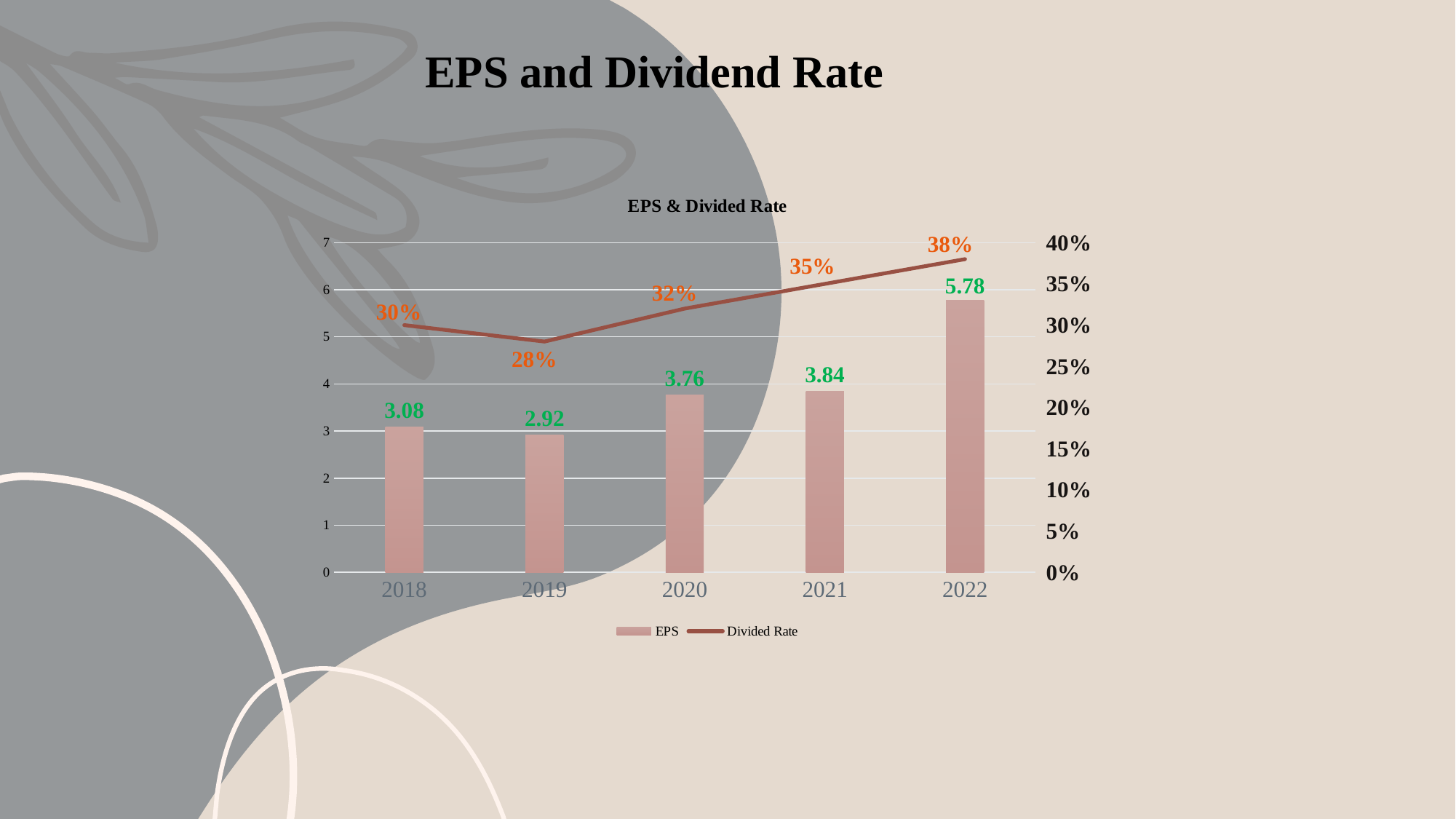

# EPS and Dividend Rate

### Chart: EPS & Divided Rate

| Category | EPS | Divided Rate |
|---|---|---|
| 2018 | 3.08 | 0.3 |
| 2019 | 2.92 | 0.28 |
| 2020 | 3.76 | 0.32 |
| 2021 | 3.84 | 0.35 |
| 2022 | 5.78 | 0.38 |